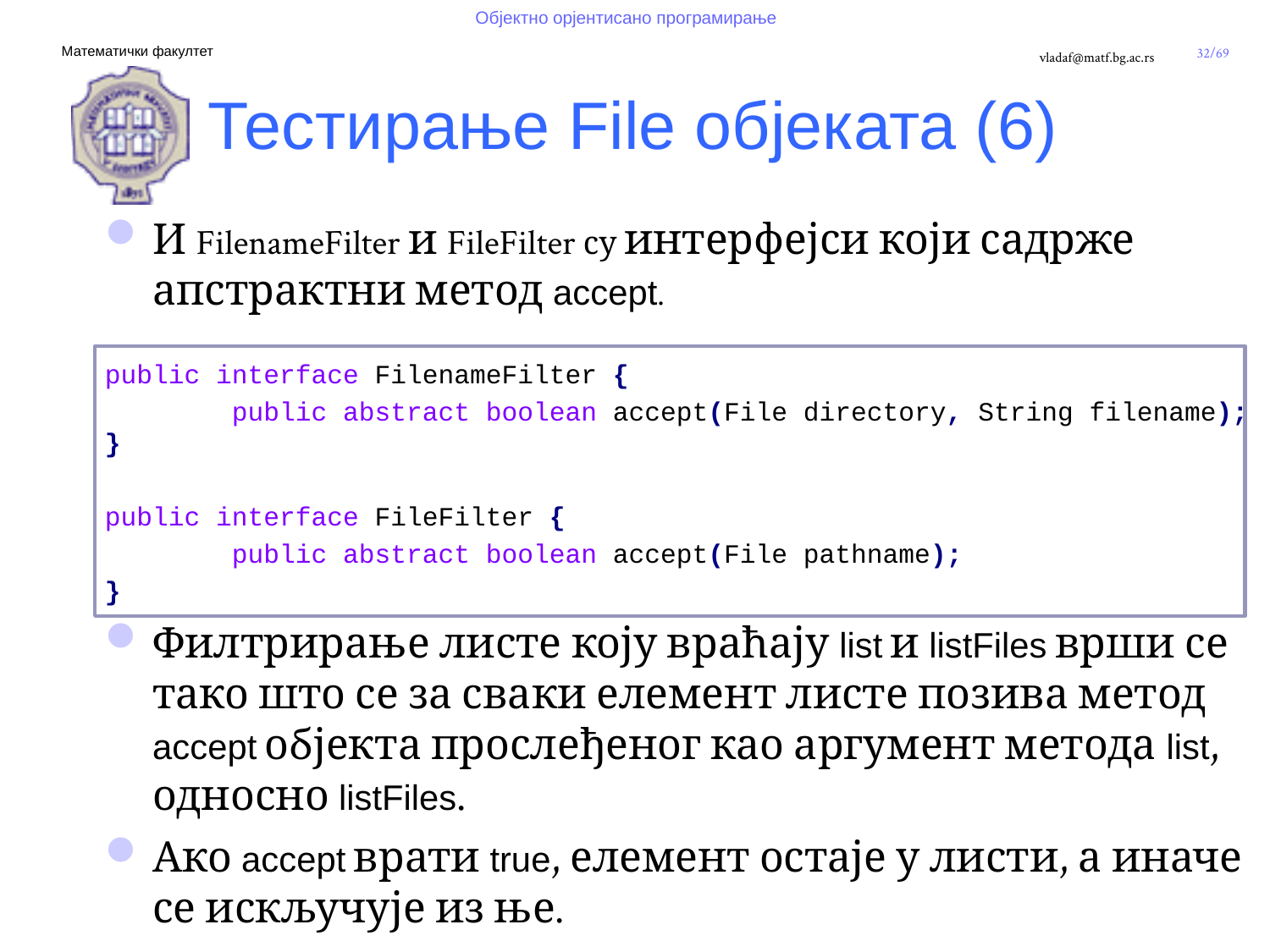

Тестирање File објеката (6)
И FilenameFilter и FileFilter су интерфејси који садрже апстрактни метод accept.

public interface FilenameFilter {
	public abstract boolean accept(File directory, String filename); }

public interface FileFilter {
	public abstract boolean accept(File pathname);
}
Филтрирање листе коју враћају list и listFiles врши се тако што се за сваки елемент листе позива метод accept објекта прослеђеног као аргумент метода list, односно listFiles.
Ако accept врати true, елемент остаје у листи, а иначе се искључује из ње.